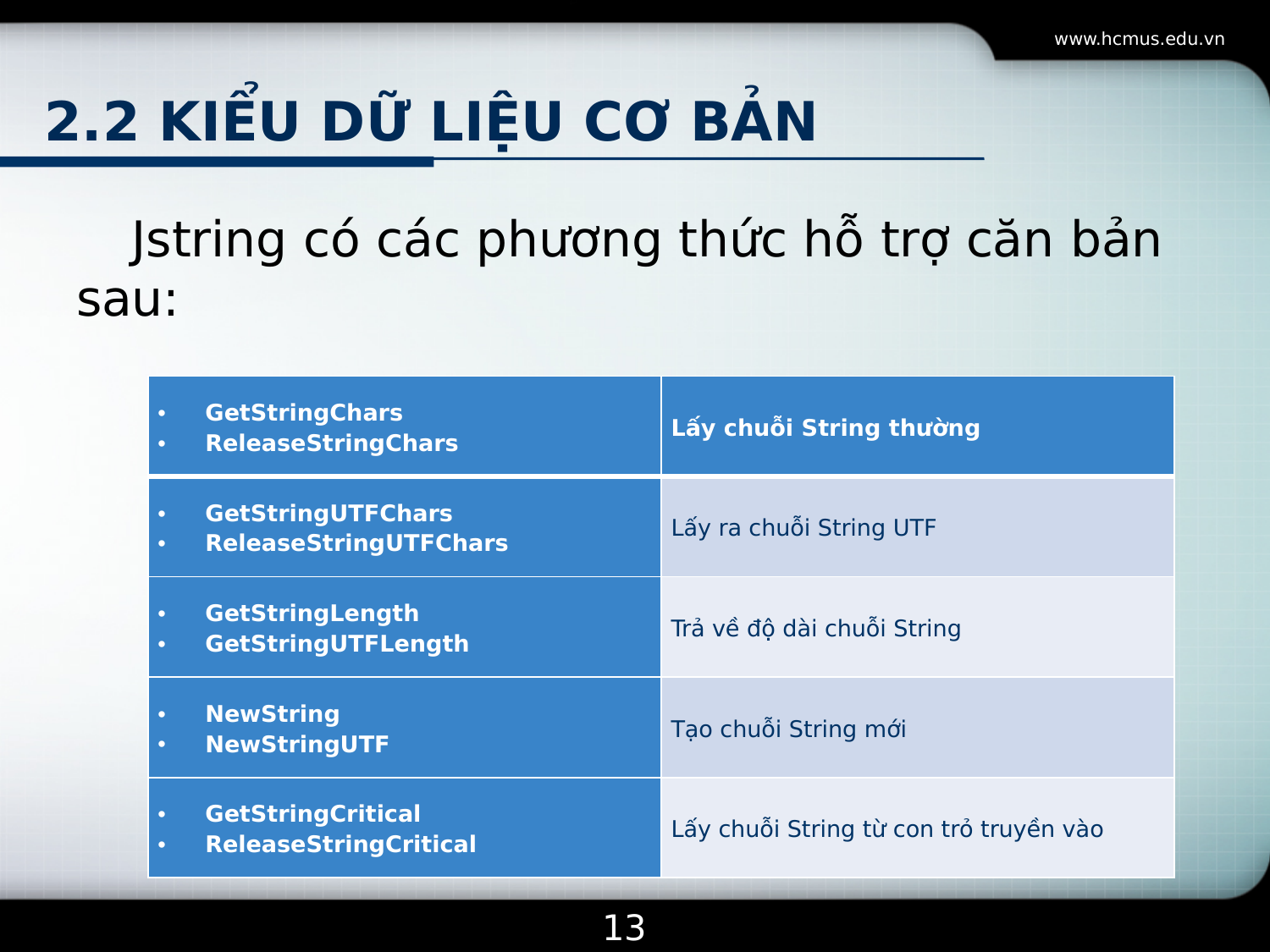

www.hcmus.edu.vn
# 2.2 kiểu dữ liệu cơ bản
Jstring có các phương thức hỗ trợ căn bản sau:

| GetStringChars ReleaseStringChars | Lấy chuỗi String thường |
| --- | --- |
| GetStringUTFChars ReleaseStringUTFChars | Lấy ra chuỗi String UTF |
| GetStringLength GetStringUTFLength | Trả về độ dài chuỗi String |
| NewString NewStringUTF | Tạo chuỗi String mới |
| GetStringCritical ReleaseStringCritical | Lấy chuỗi String từ con trỏ truyền vào |
13